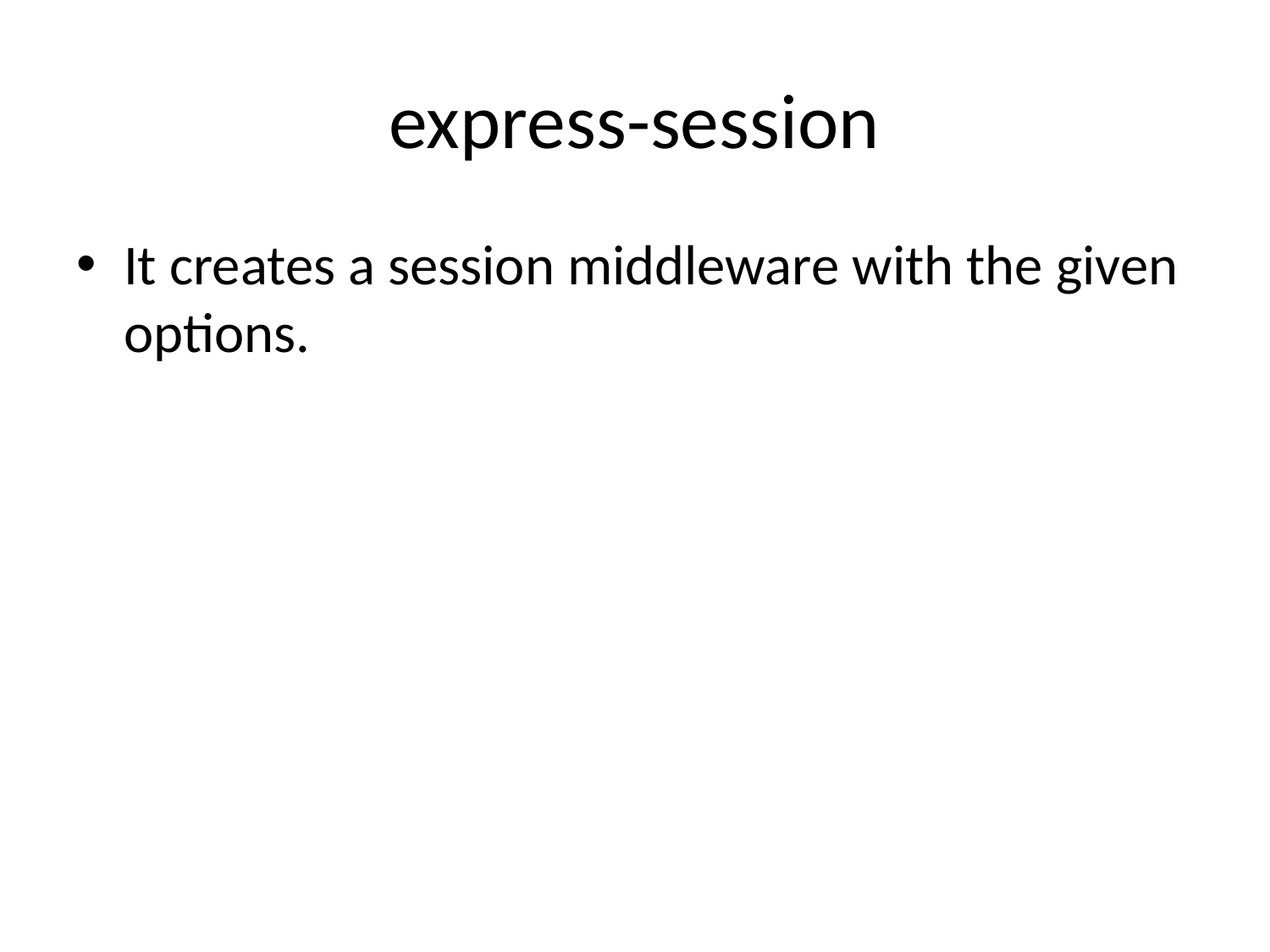

# express-session
It creates a session middleware with the given options.